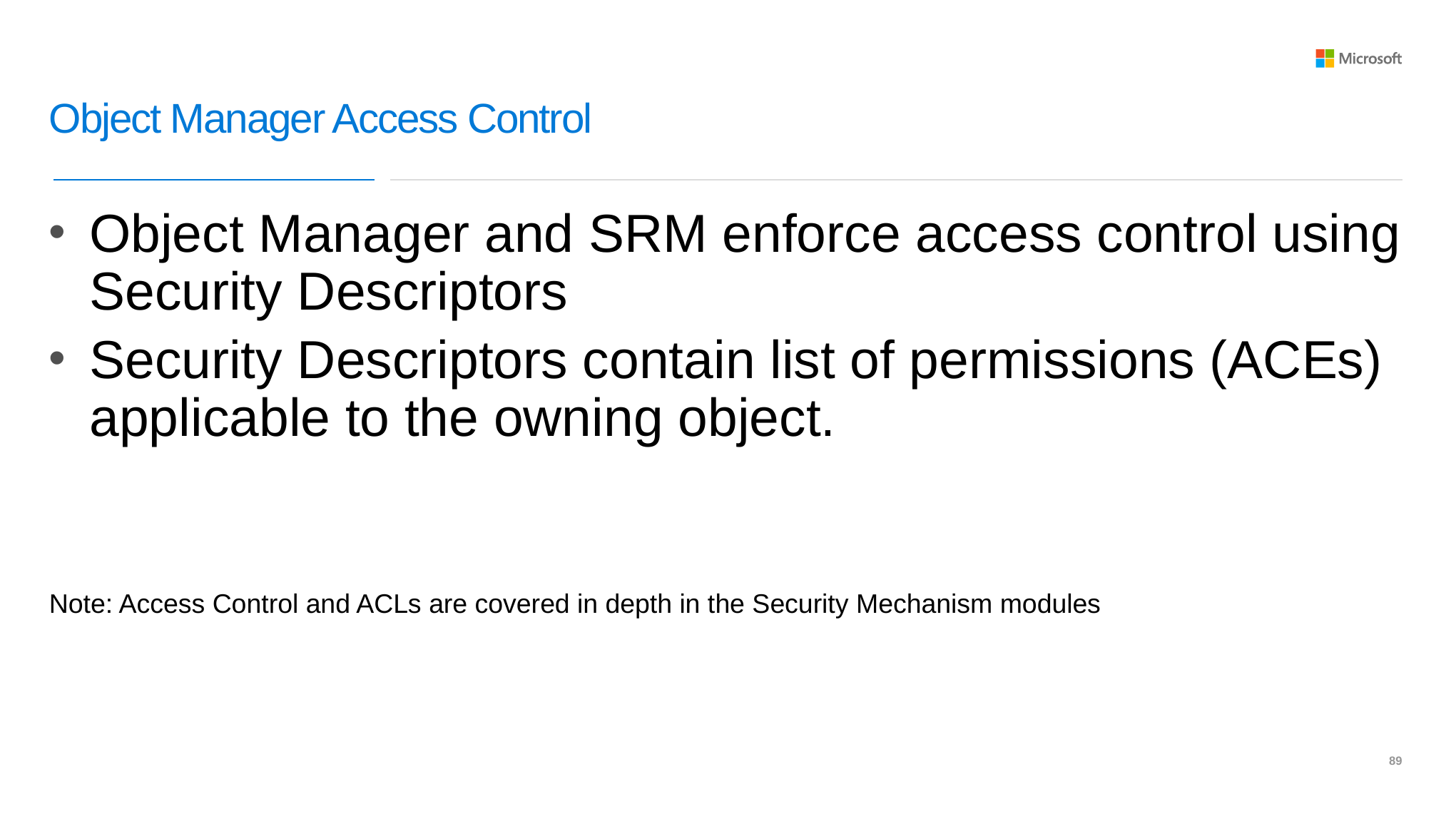

# Object Manager Access Control
Object Manager and SRM enforce access control using Security Descriptors
Security Descriptors contain list of permissions (ACEs) applicable to the owning object.

Note: Access Control and ACLs are covered in depth in the Security Mechanism modules
89